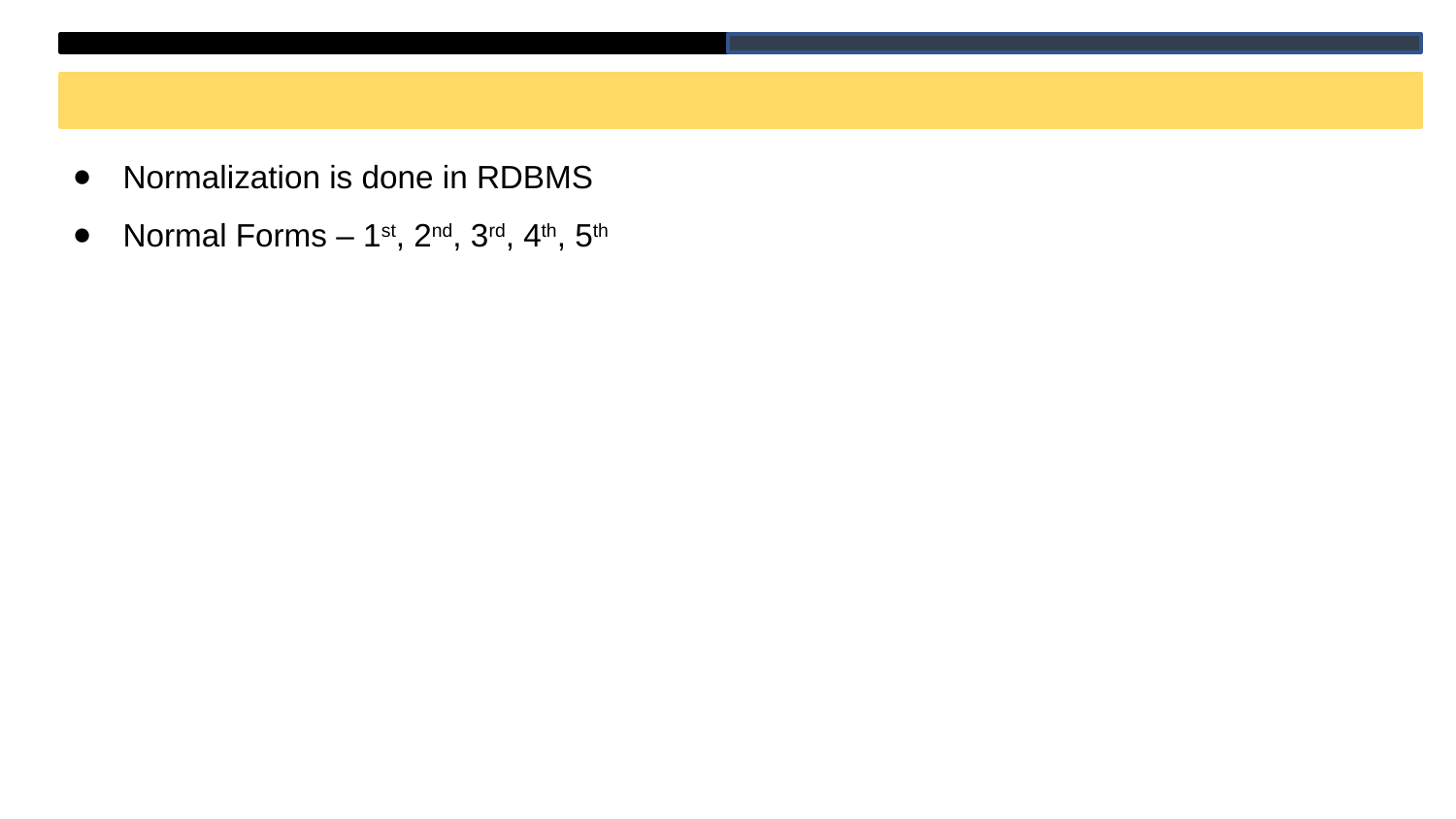

Normalization is done in RDBMS
Normal Forms – 1st, 2nd, 3rd, 4th, 5th